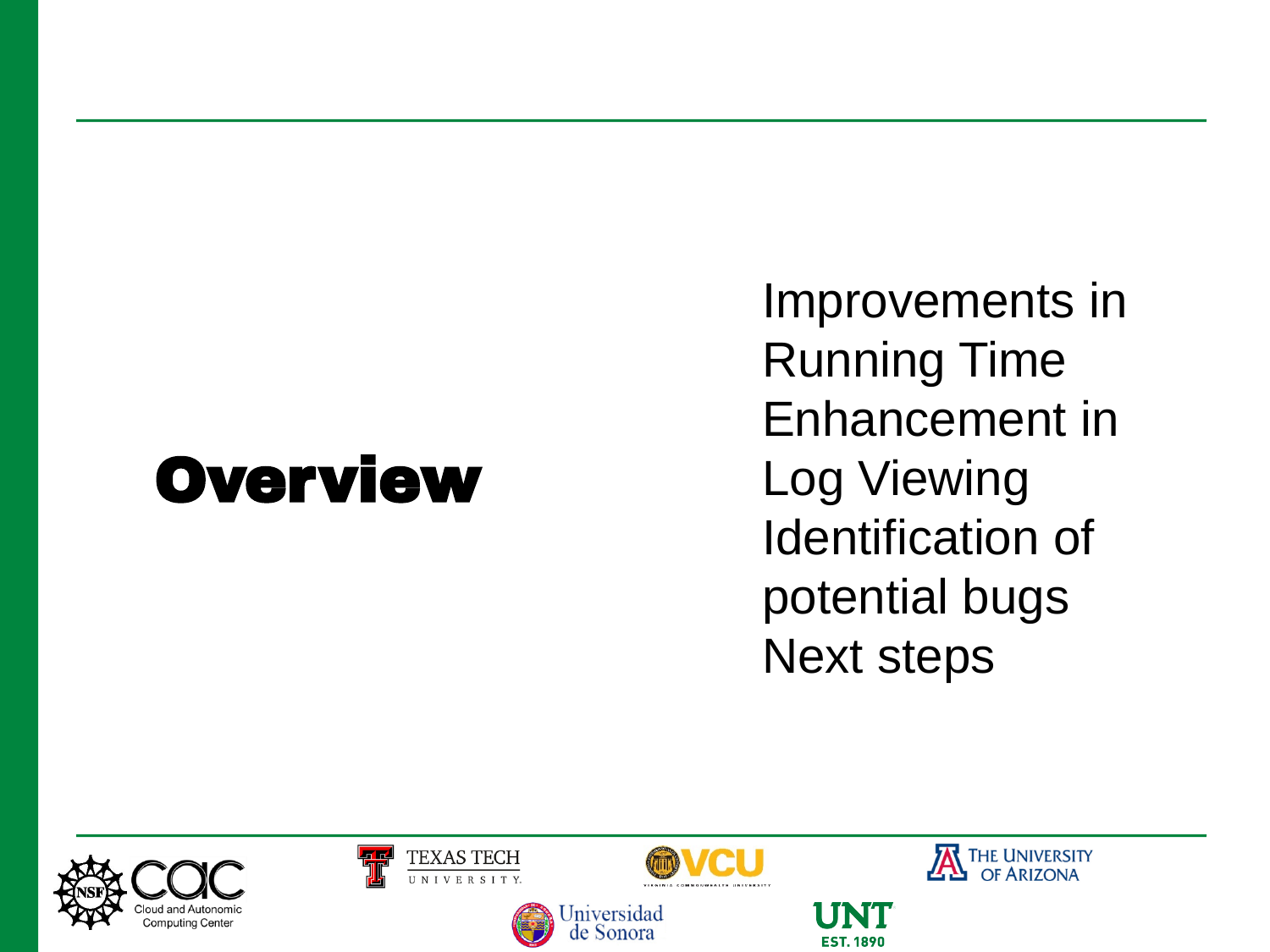

Improvements in Running Time
Enhancement in Log Viewing
Identification of potential bugs
Next steps
# Overview